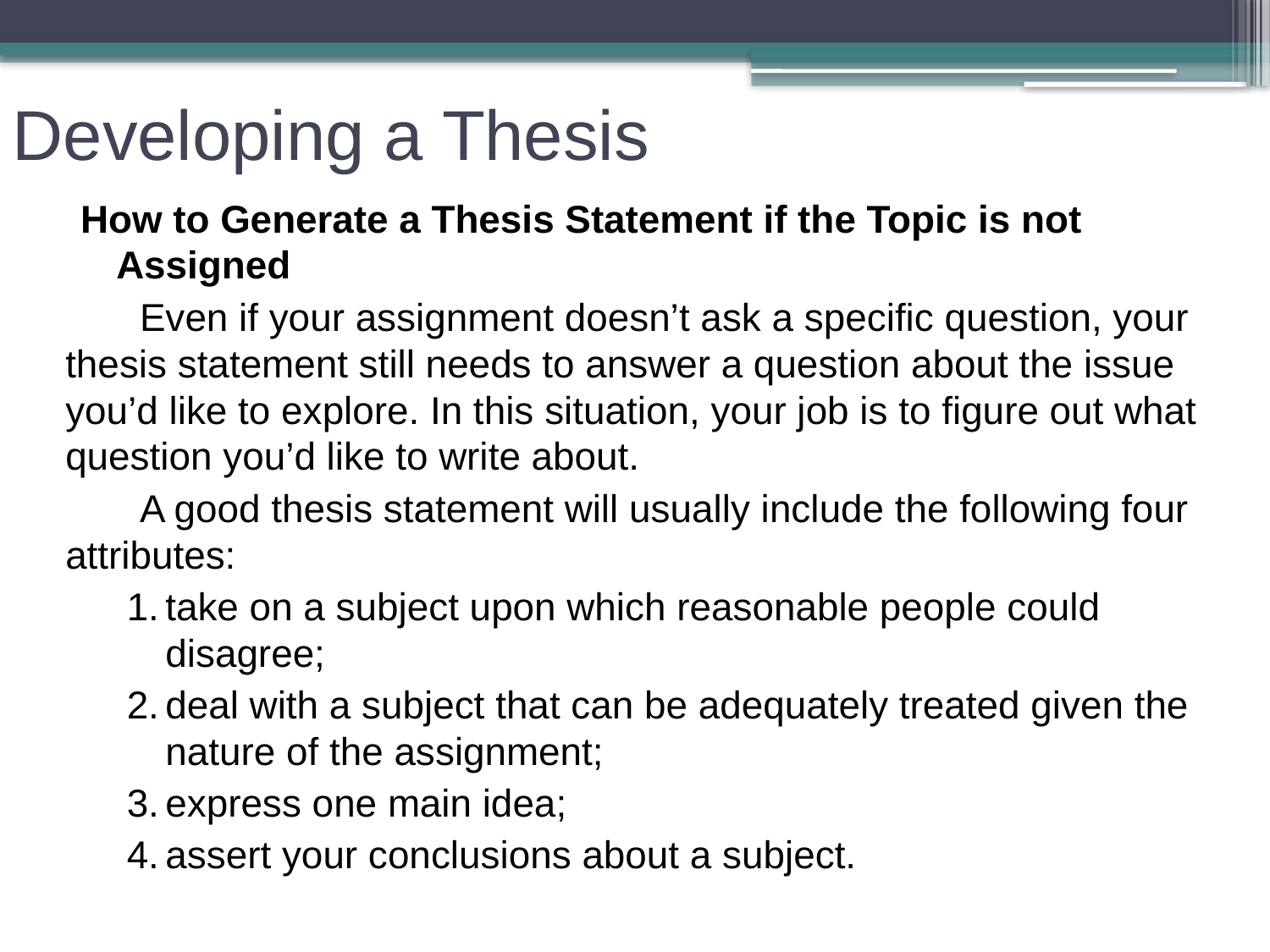

# Developing a Thesis
How to Generate a Thesis Statement if the Topic is not Assigned
Even if your assignment doesn’t ask a specific question, your thesis statement still needs to answer a question about the issue you’d like to explore. In this situation, your job is to figure out what question you’d like to write about.
A good thesis statement will usually include the following four attributes:
take on a subject upon which reasonable people could disagree;
deal with a subject that can be adequately treated given the nature of the assignment;
express one main idea;
assert your conclusions about a subject.